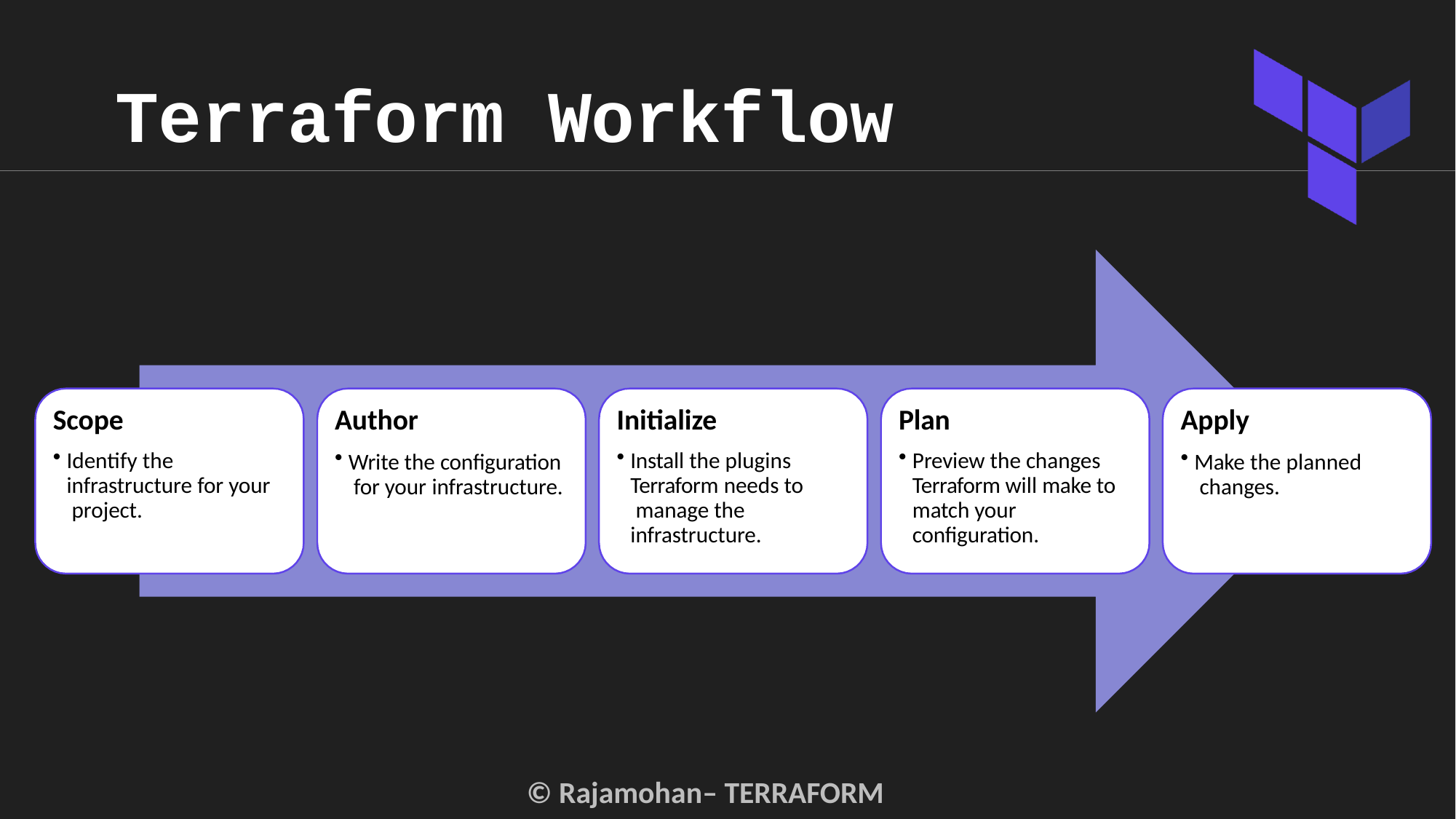

# Terraform Workflow

Scope
Identify the  infrastructure for your  project.
Author
Write the configuration  for your infrastructure.
Initialize
Install the plugins  Terraform needs to  manage the  infrastructure.
Plan
Preview the changes  Terraform will make to  match your  configuration.
Apply
Make the planned  changes.

© Rajamohan– TERRAFORM